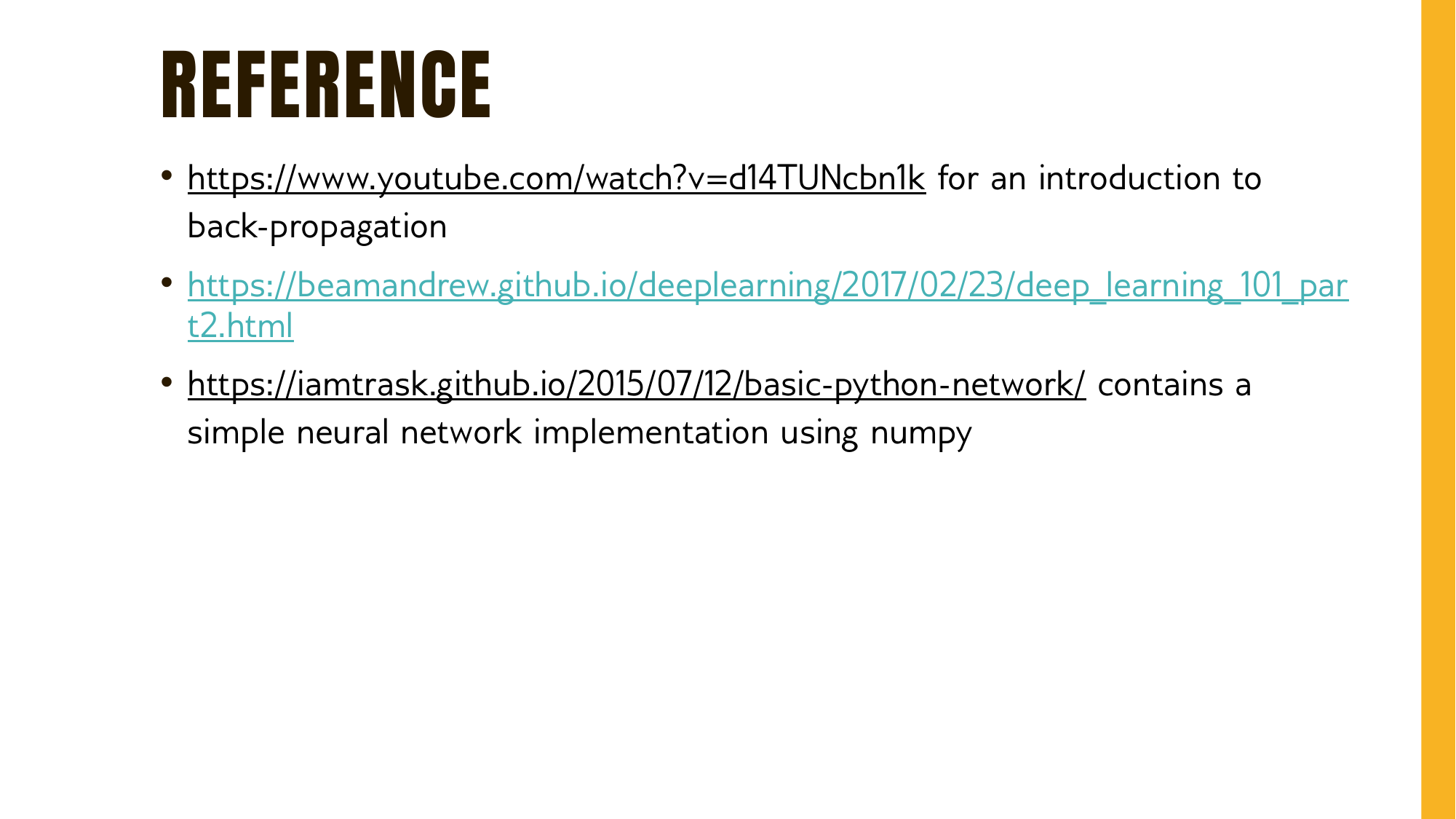

# reference
https://www.youtube.com/watch?v=d14TUNcbn1k for an introduction to back-propagation
https://beamandrew.github.io/deeplearning/2017/02/23/deep_learning_101_part2.html
https://iamtrask.github.io/2015/07/12/basic-python-network/ contains a simple neural network implementation using numpy